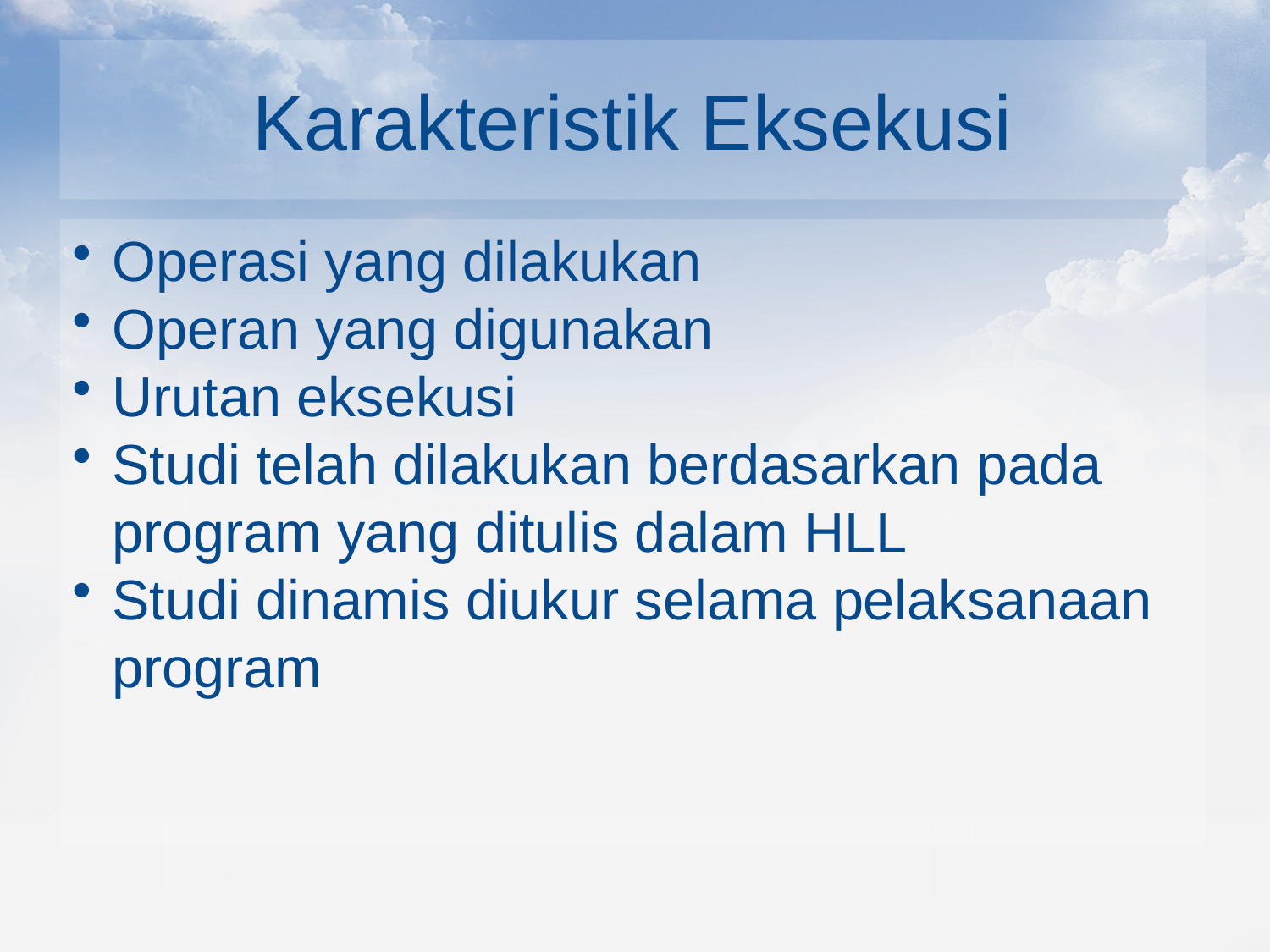

# Karakteristik Eksekusi
Operasi yang dilakukan
Operan yang digunakan
Urutan eksekusi
Studi telah dilakukan berdasarkan pada program yang ditulis dalam HLL
Studi dinamis diukur selama pelaksanaan program